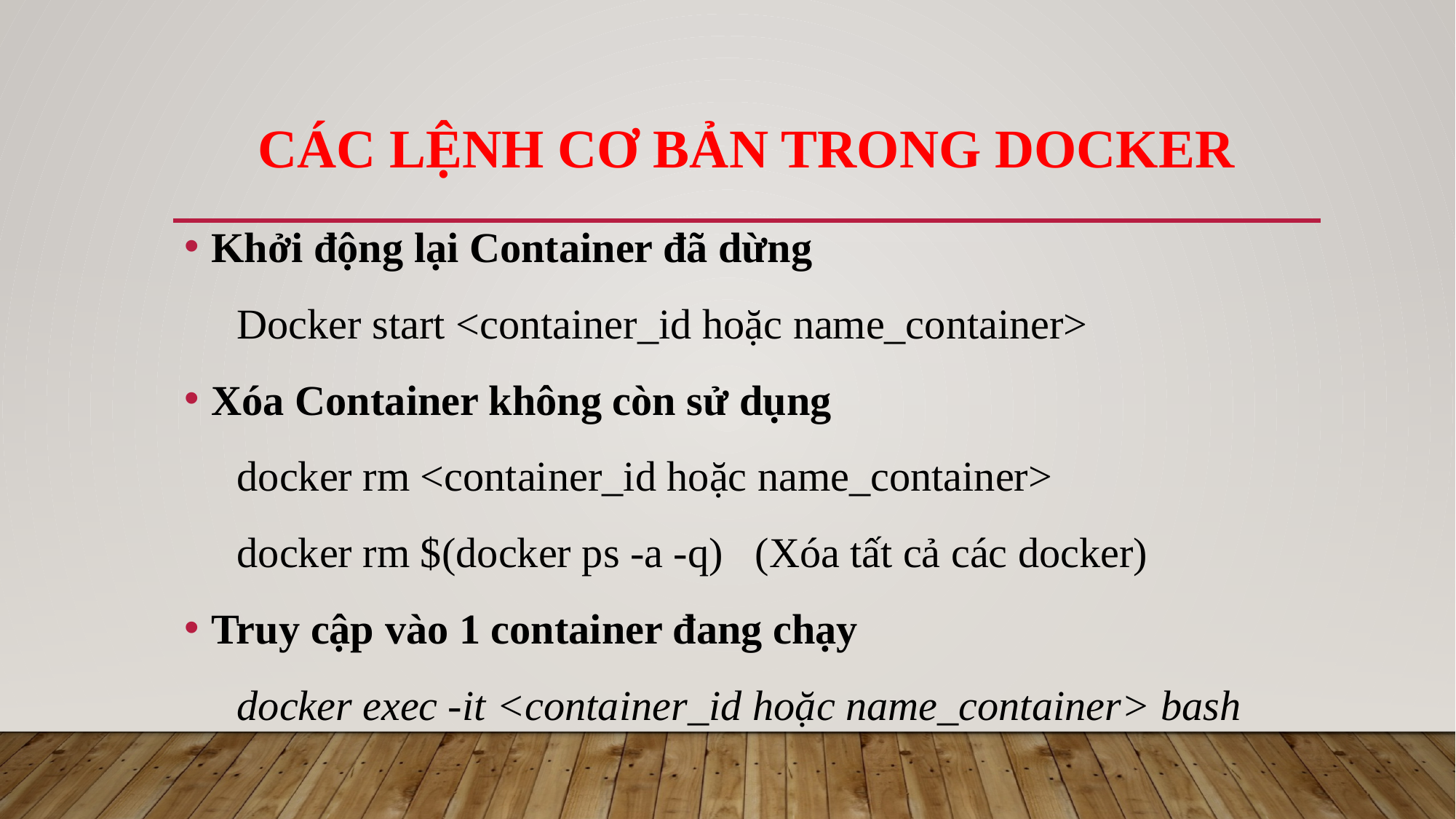

Các lệnh cơ bản trong Docker
Khởi động lại Container đã dừng
     Docker start <container_id hoặc name_container>
Xóa Container không còn sử dụng
     docker rm <container_id hoặc name_container>
     docker rm $(docker ps -a -q)   (Xóa tất cả các docker)
Truy cập vào 1 container đang chạy
     docker exec -it <container_id hoặc name_container> bash